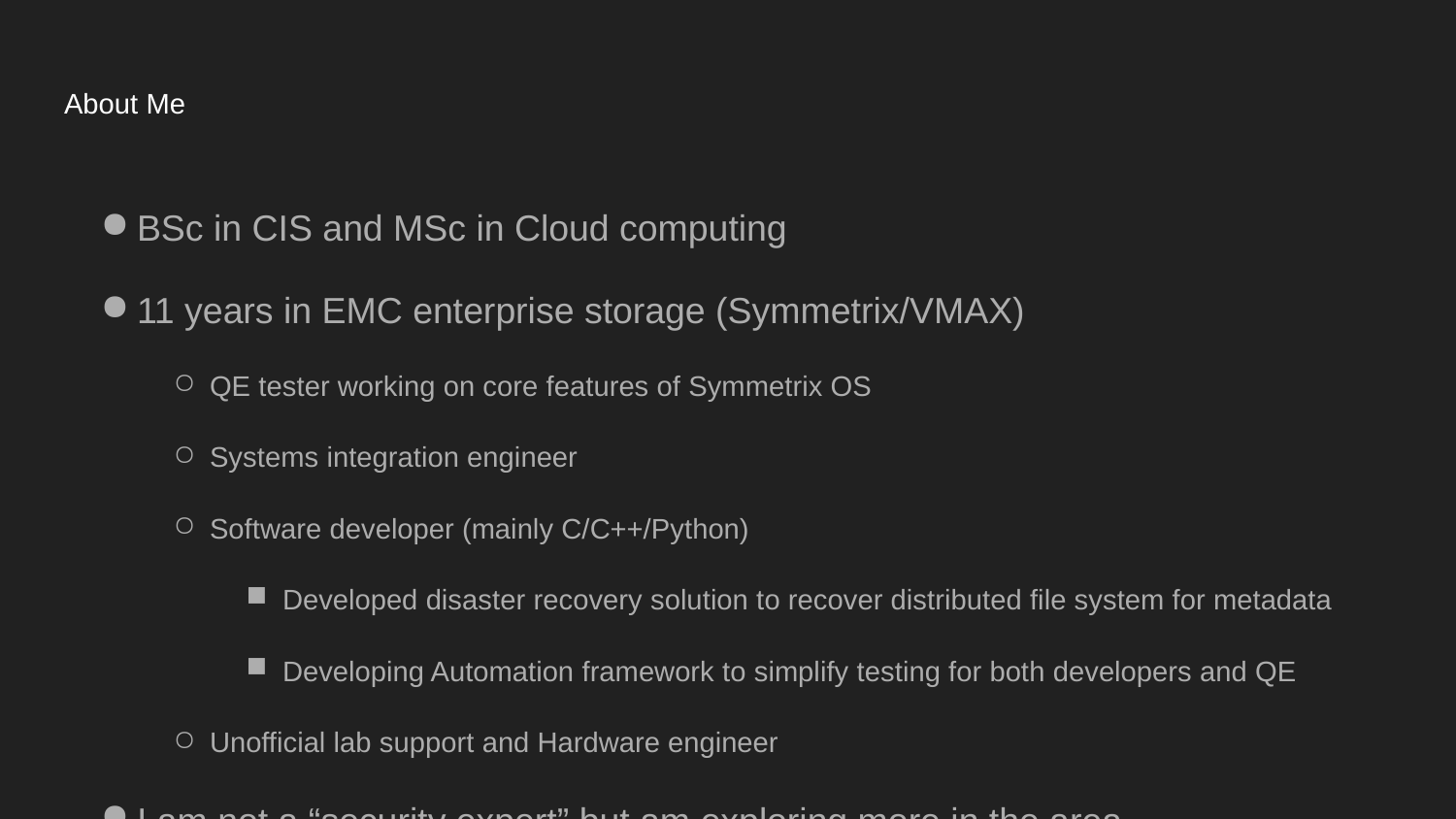

# About Me
BSc in CIS and MSc in Cloud computing
11 years in EMC enterprise storage (Symmetrix/VMAX)
QE tester working on core features of Symmetrix OS
Systems integration engineer
Software developer (mainly C/C++/Python)
Developed disaster recovery solution to recover distributed file system for metadata
Developing Automation framework to simplify testing for both developers and QE
Unofficial lab support and Hardware engineer
I am not a “security expert” but am exploring more in the area